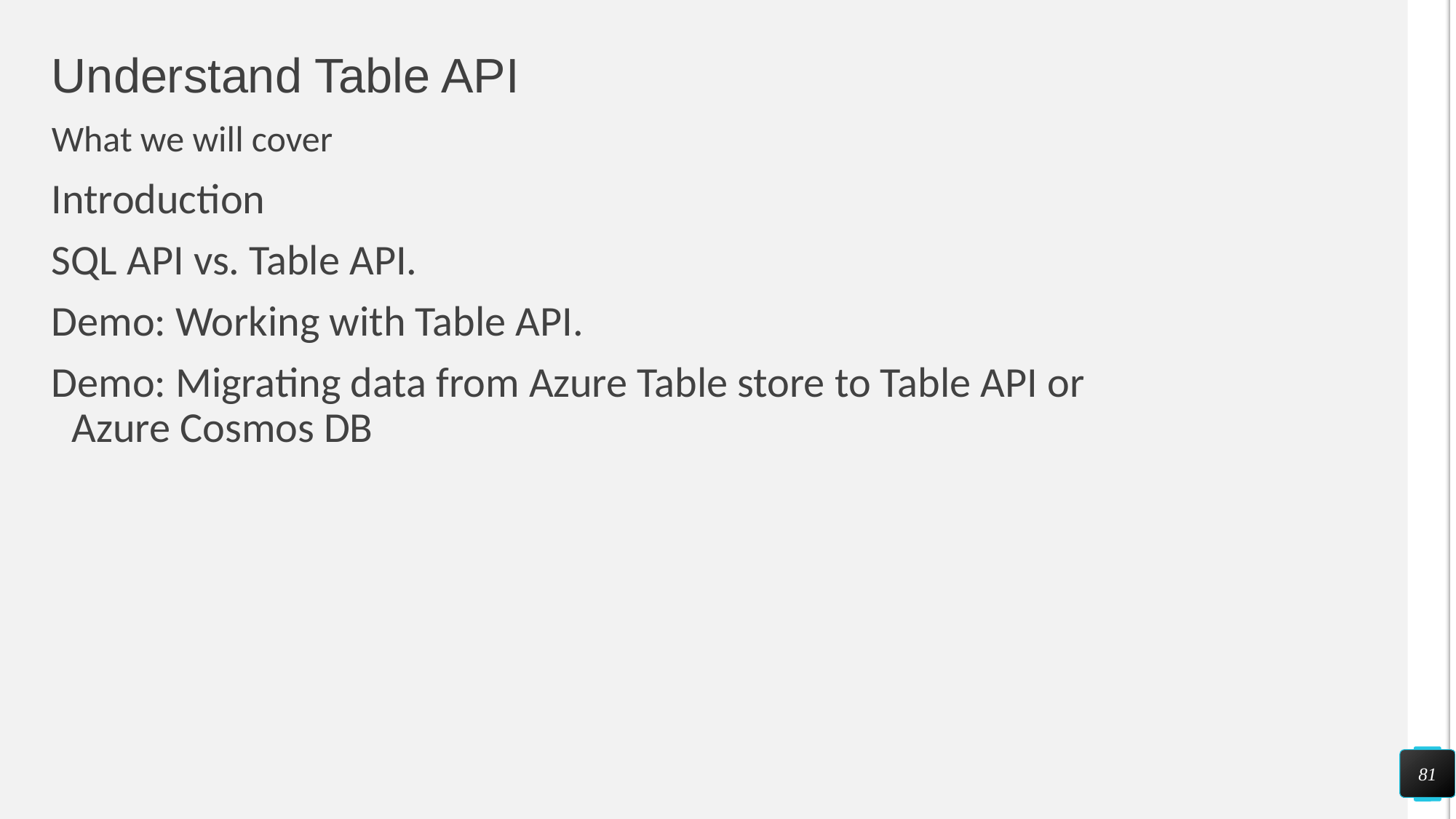

# Understand Table API
What we will cover
Introduction
SQL API vs. Table API.
Demo: Working with Table API.
Demo: Migrating data from Azure Table store to Table API or Azure Cosmos DB

81